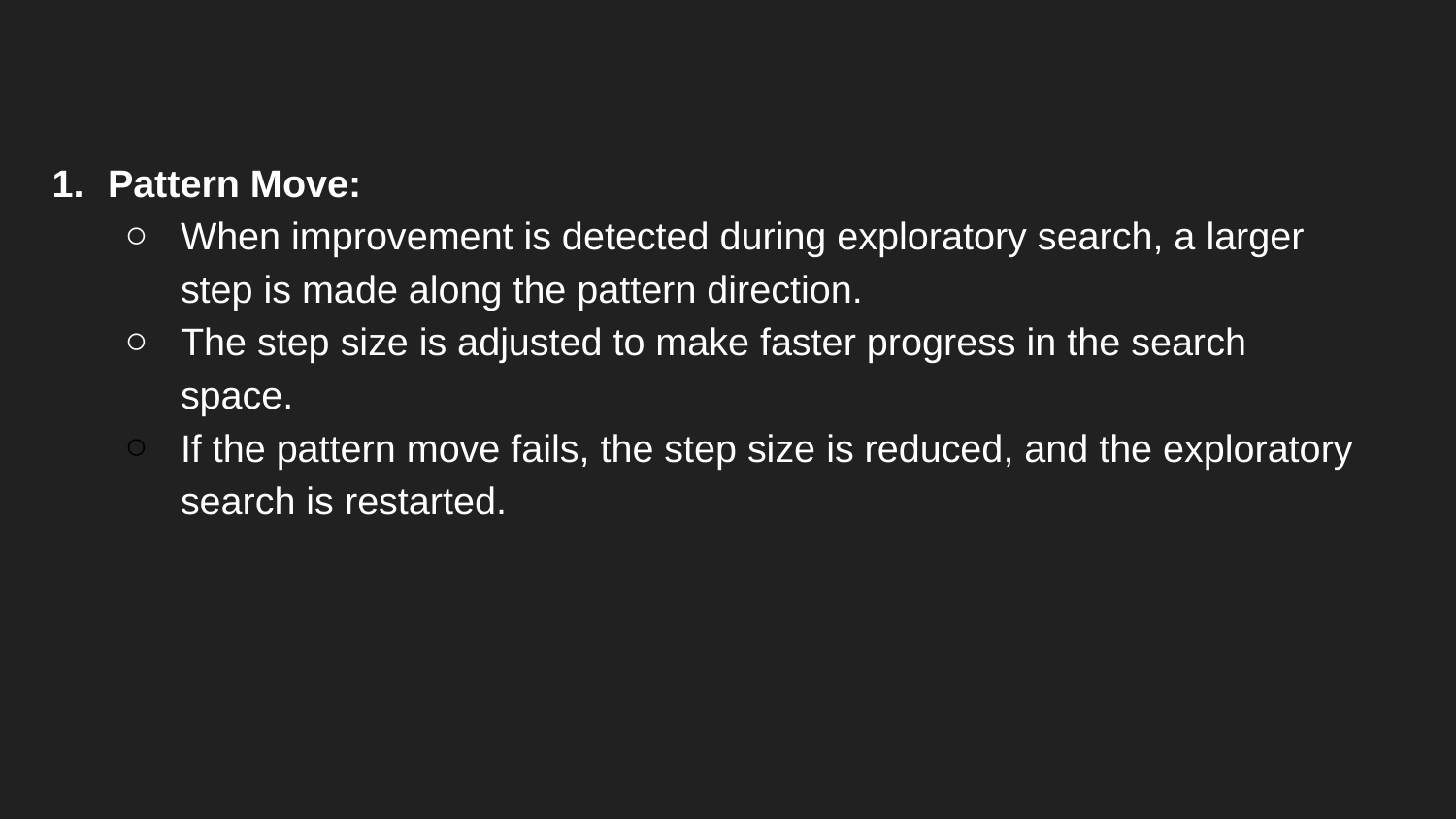

# Pattern Move:
When improvement is detected during exploratory search, a larger step is made along the pattern direction.
The step size is adjusted to make faster progress in the search space.
If the pattern move fails, the step size is reduced, and the exploratory search is restarted.